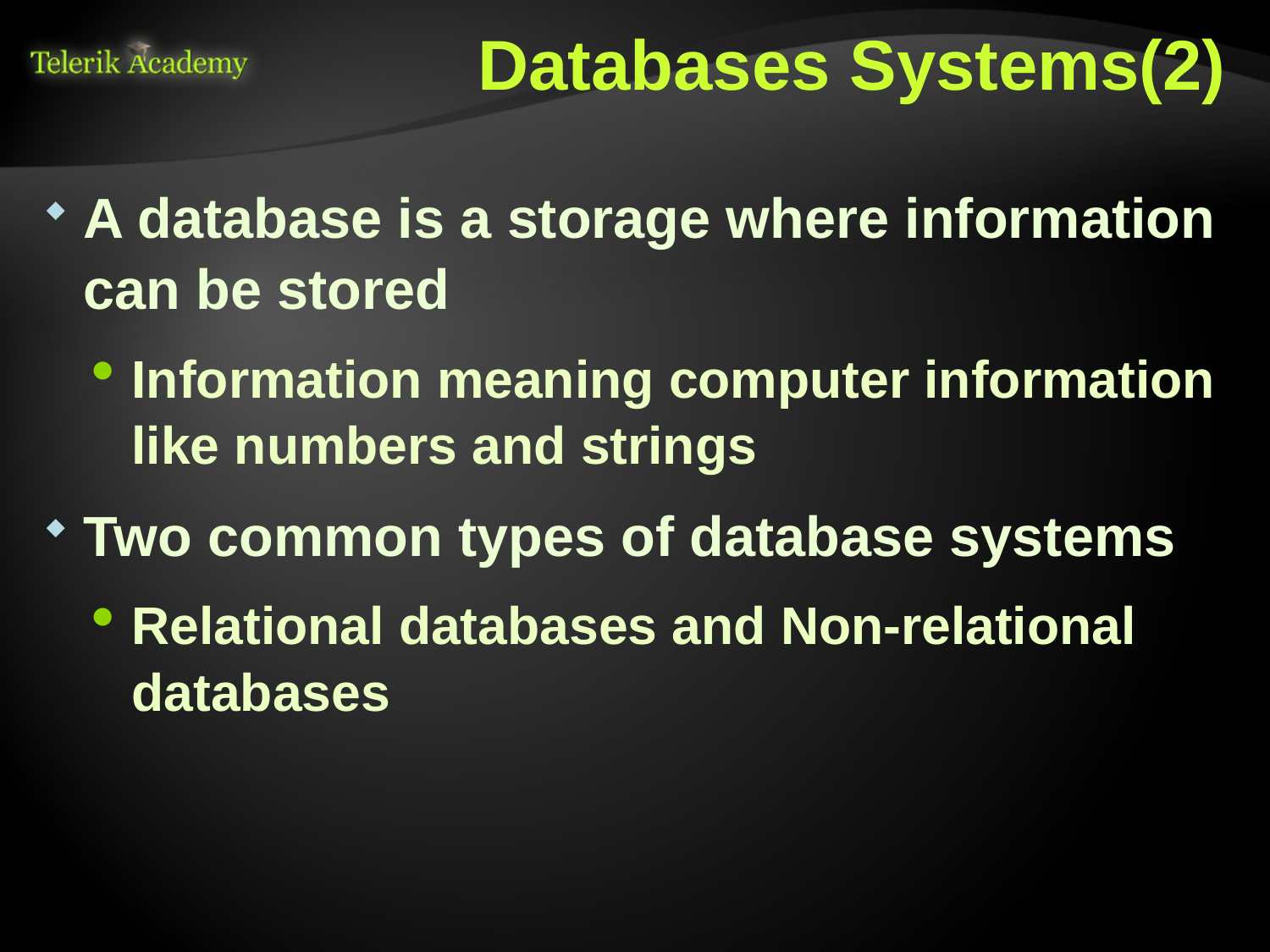

# Databases Systems(2)
A database is a storage where information can be stored
Information meaning computer information like numbers and strings
Two common types of database systems
Relational databases and Non-relational databases